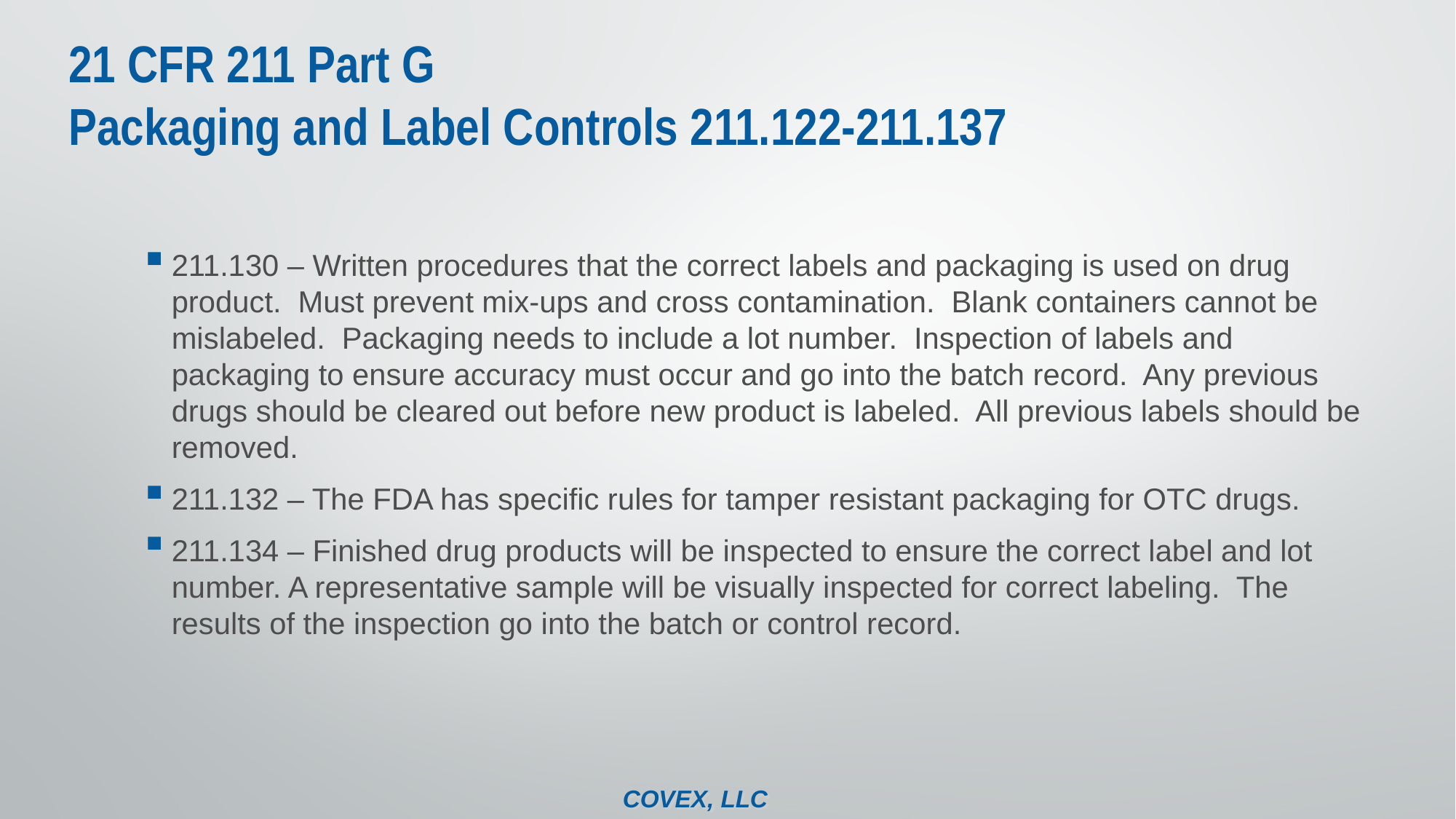

# 21 CFR 211 Part G Packaging and Label Controls 211.122-211.137
211.130 – Written procedures that the correct labels and packaging is used on drug product.  Must prevent mix-ups and cross contamination.  Blank containers cannot be mislabeled.  Packaging needs to include a lot number.  Inspection of labels and packaging to ensure accuracy must occur and go into the batch record.  Any previous drugs should be cleared out before new product is labeled.  All previous labels should be removed.
211.132 – The FDA has specific rules for tamper resistant packaging for OTC drugs.
211.134 – Finished drug products will be inspected to ensure the correct label and lot number. A representative sample will be visually inspected for correct labeling.  The results of the inspection go into the batch or control record.